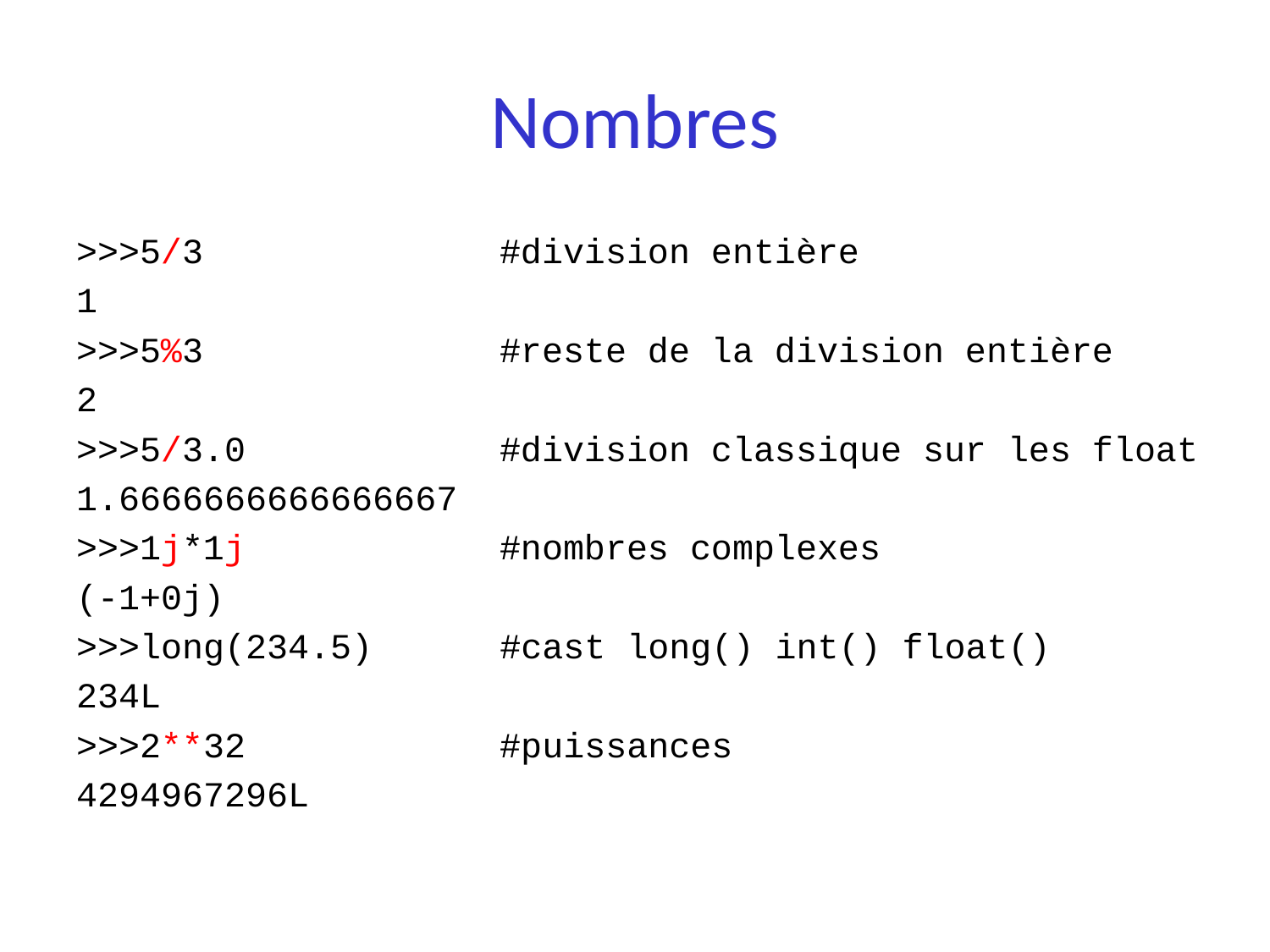

# Nombres
>>>5/3              #division entière
1
>>>5%3              #reste de la division entière
2
>>>5/3.0            #division classique sur les float
1.6666666666666667
>>>1j*1j            #nombres complexes
(-1+0j)
>>>long(234.5)      #cast long() int() float()
234L
>>>2**32            #puissances
4294967296L